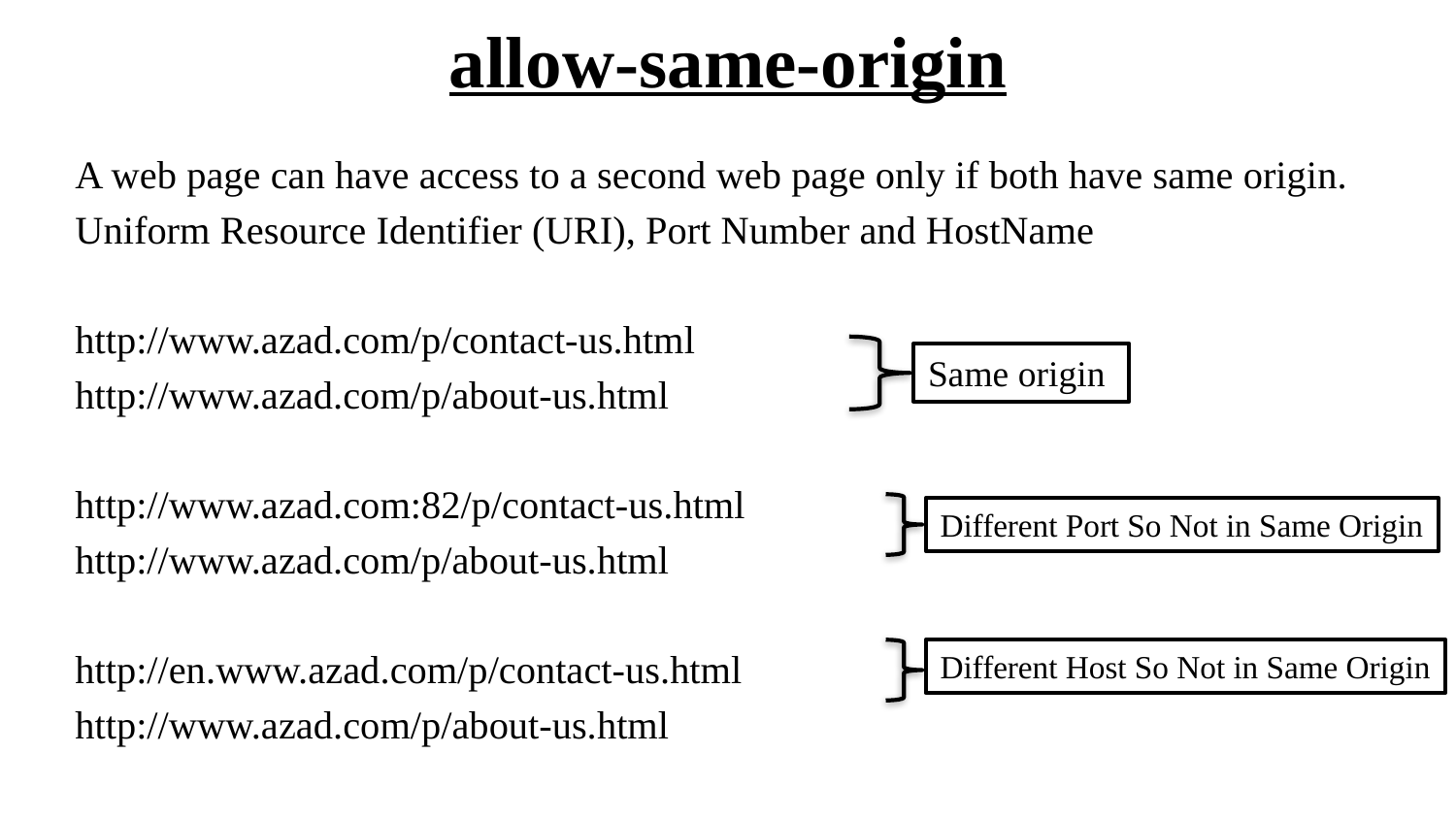

# allow-same-origin
A web page can have access to a second web page only if both have same origin.
Uniform Resource Identifier (URI), Port Number and HostName

http://www.azad.com/p/contact-us.html
http://www.azad.com/p/about-us.html

http://www.azad.com:82/p/contact-us.html
http://www.azad.com/p/about-us.html

http://en.www.azad.com/p/contact-us.html
http://www.azad.com/p/about-us.html

Same origin

Different Port So Not in Same Origin

Different Host So Not in Same Origin